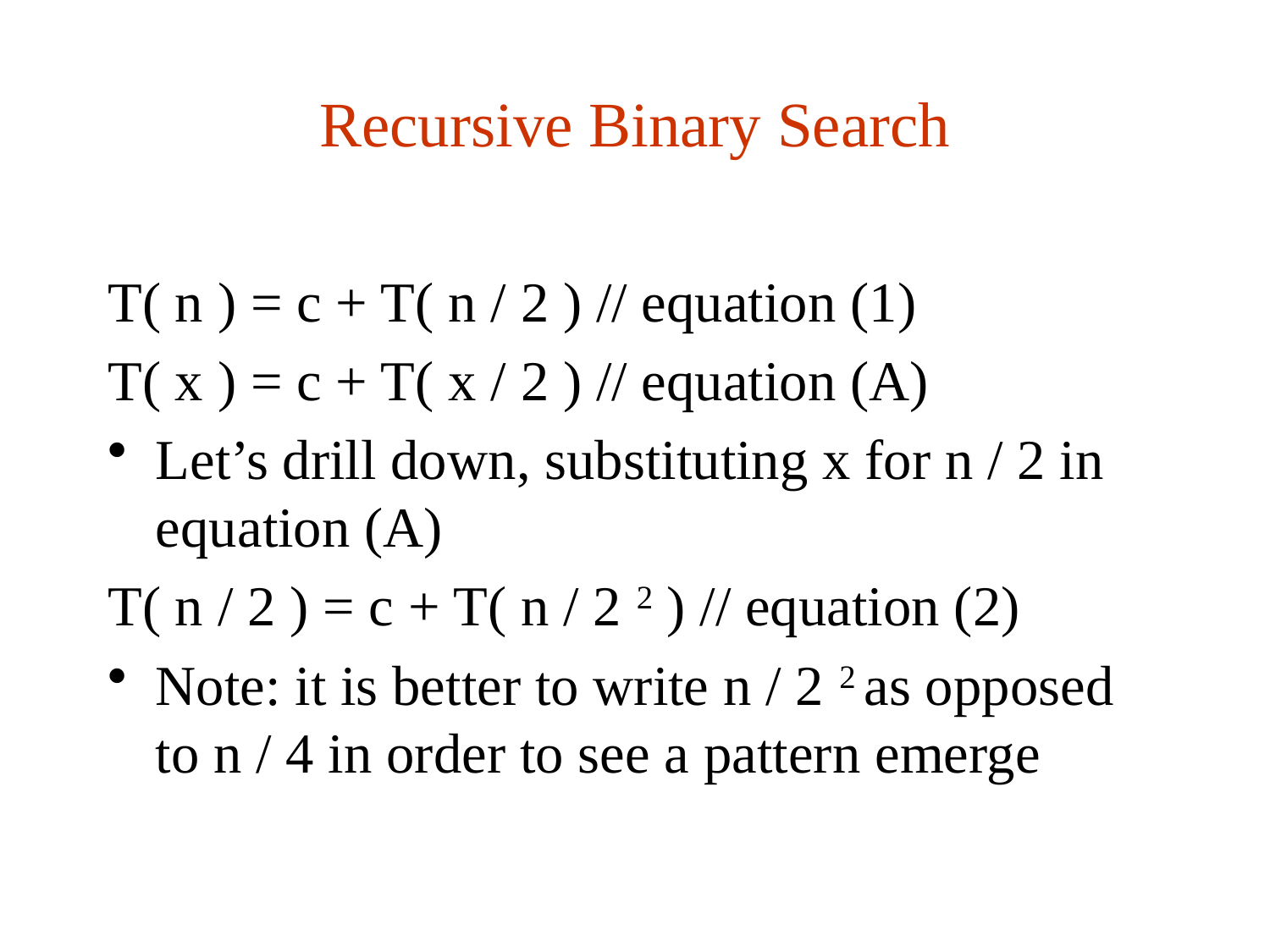

# Recursive Binary Search

T( n ) = c + T( n / 2 ) // equation (1)
T( x ) = c + T( x / 2 ) // equation (A)
Let’s drill down, substituting x for n / 2 in equation (A)
T( n / 2 ) = c + T( n / 2 2 ) // equation (2)
Note: it is better to write n / 2 2 as opposed to n / 4 in order to see a pattern emerge